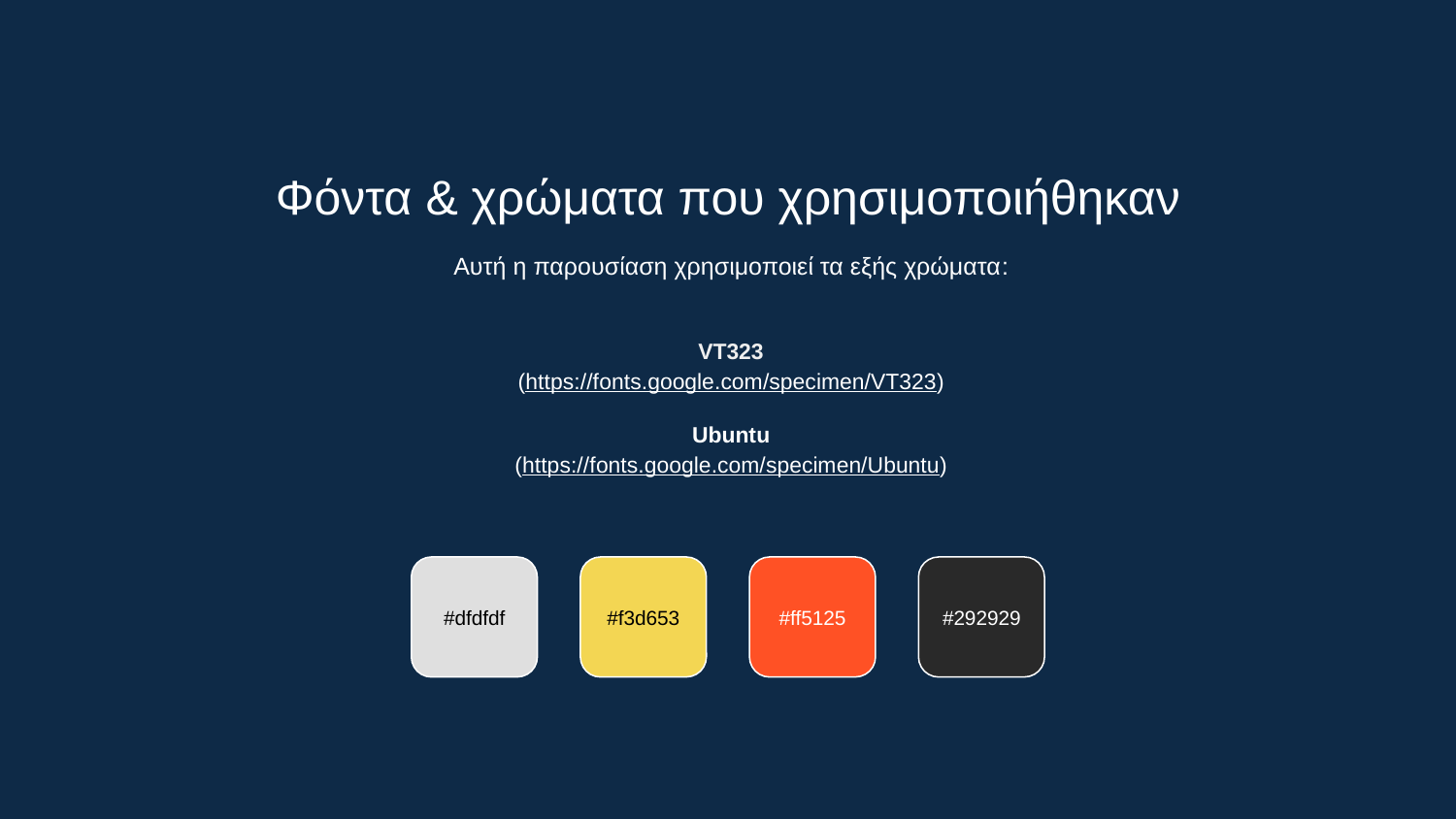

Φόντα & χρώματα που χρησιμοποιήθηκαν
Αυτή η παρουσίαση χρησιμοποιεί τα εξής χρώματα:

VT323
(https://fonts.google.com/specimen/VT323)

Ubuntu
(https://fonts.google.com/specimen/Ubuntu)

#dfdfdf
#f3d653
#ff5125
#292929